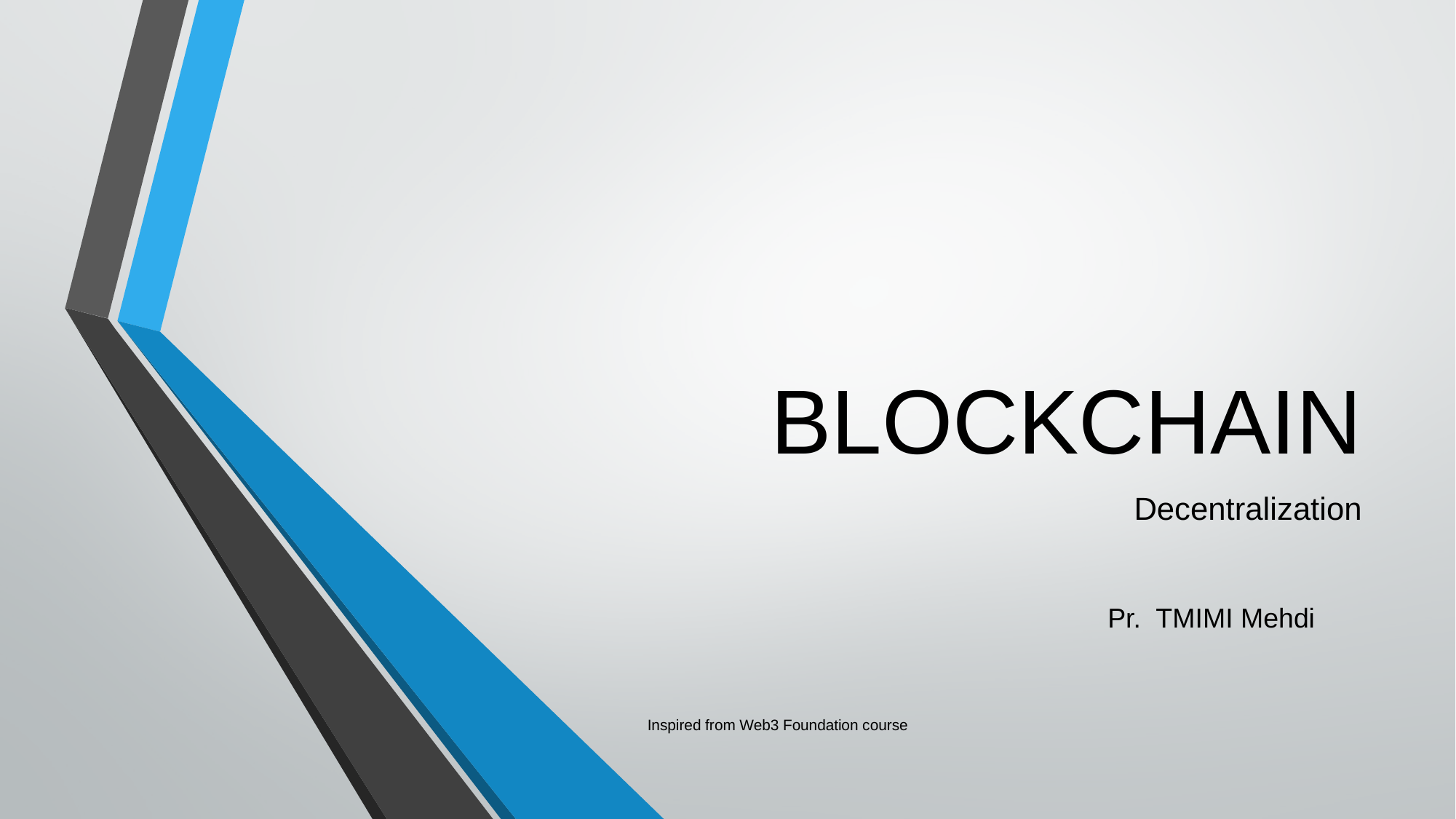

# BLOCKCHAIN
Decentralization
Pr.  TMIMI Mehdi
Inspired from Web3 Foundation course